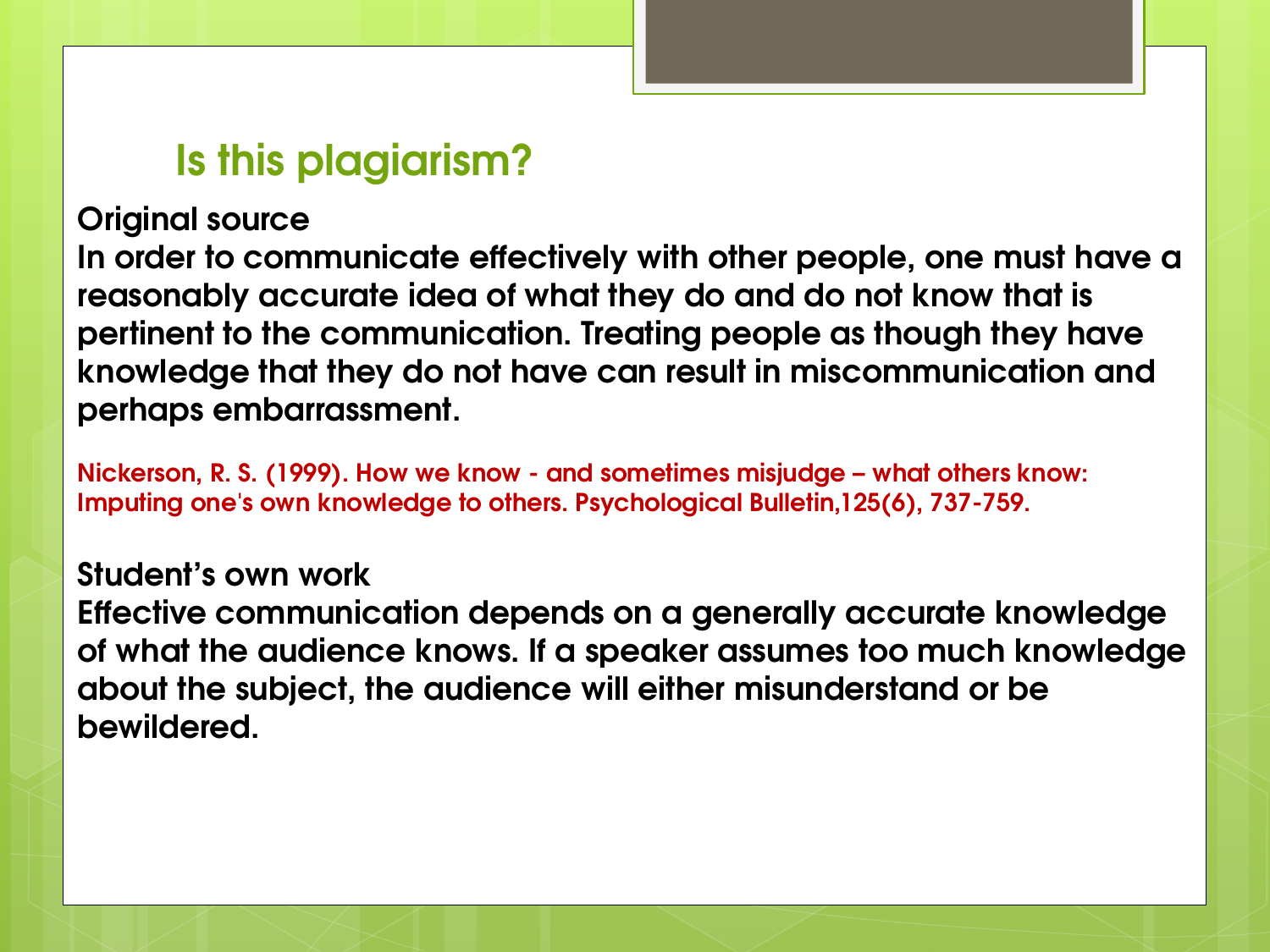

Is this plagiarism?
Original source
In order to communicate effectively with other people, one must have a reasonably accurate idea of what they do and do not know that is
pertinent to the communication. Treating people as though they have
knowledge that they do not have can result in miscommunication and
perhaps embarrassment.
Nickerson, R. S. (1999). How we know - and sometimes misjudge – what others know: Imputing one's own knowledge to others. Psychological Bulletin,125(6), 737-759.

Student’s own work
Effective communication depends on a generally accurate knowledge
of what the audience knows. If a speaker assumes too much knowledge about the subject, the audience will either misunderstand or be bewildered.